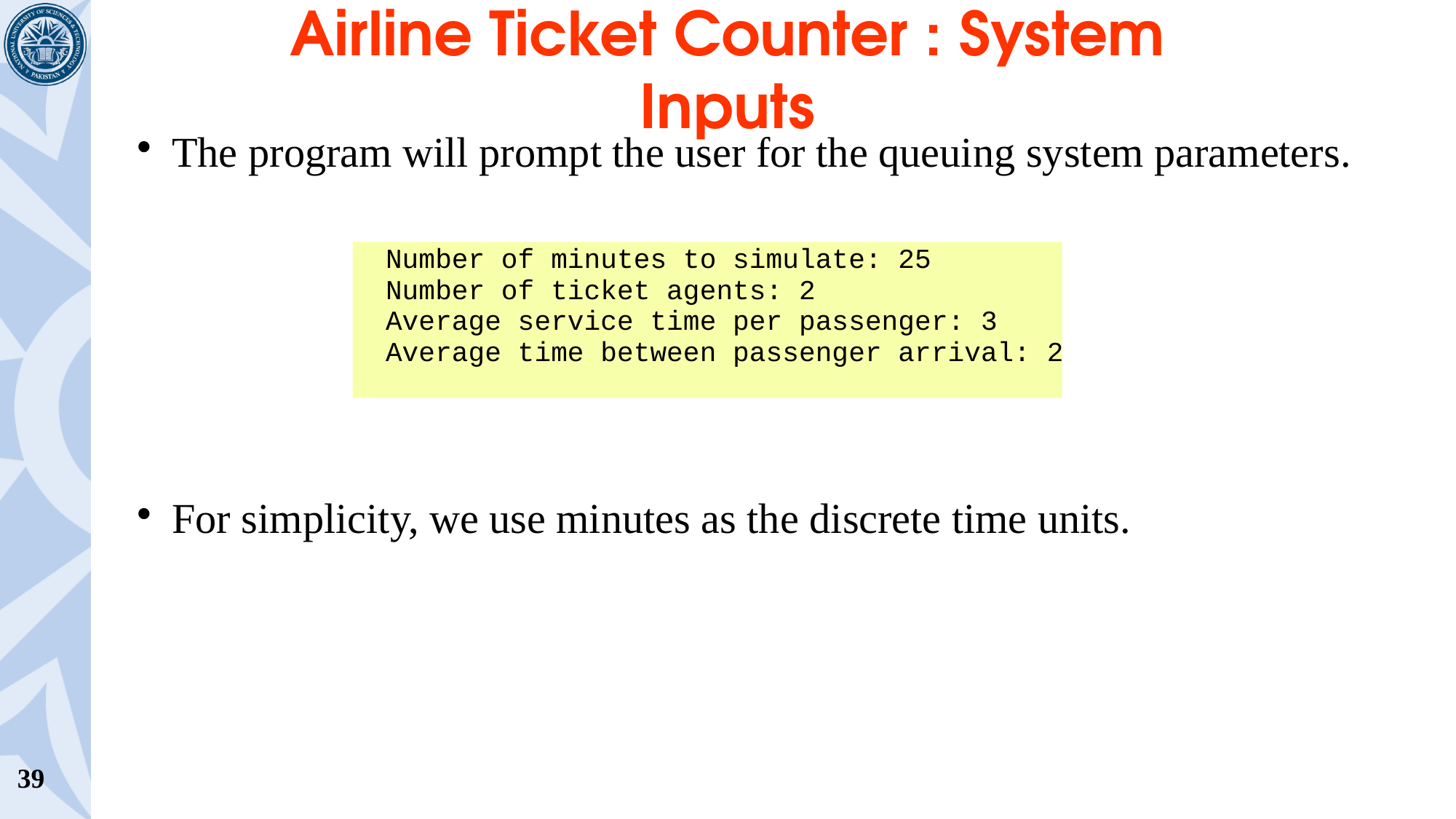

# Airline Ticket Counter : System Inputs
The program will prompt the user for the queuing system parameters.

For simplicity, we use minutes as the discrete time units.
  Number of minutes to simulate: 25
  Number of ticket agents: 2
  Average service time per passenger: 3
  Average time between passenger arrival: 2

39